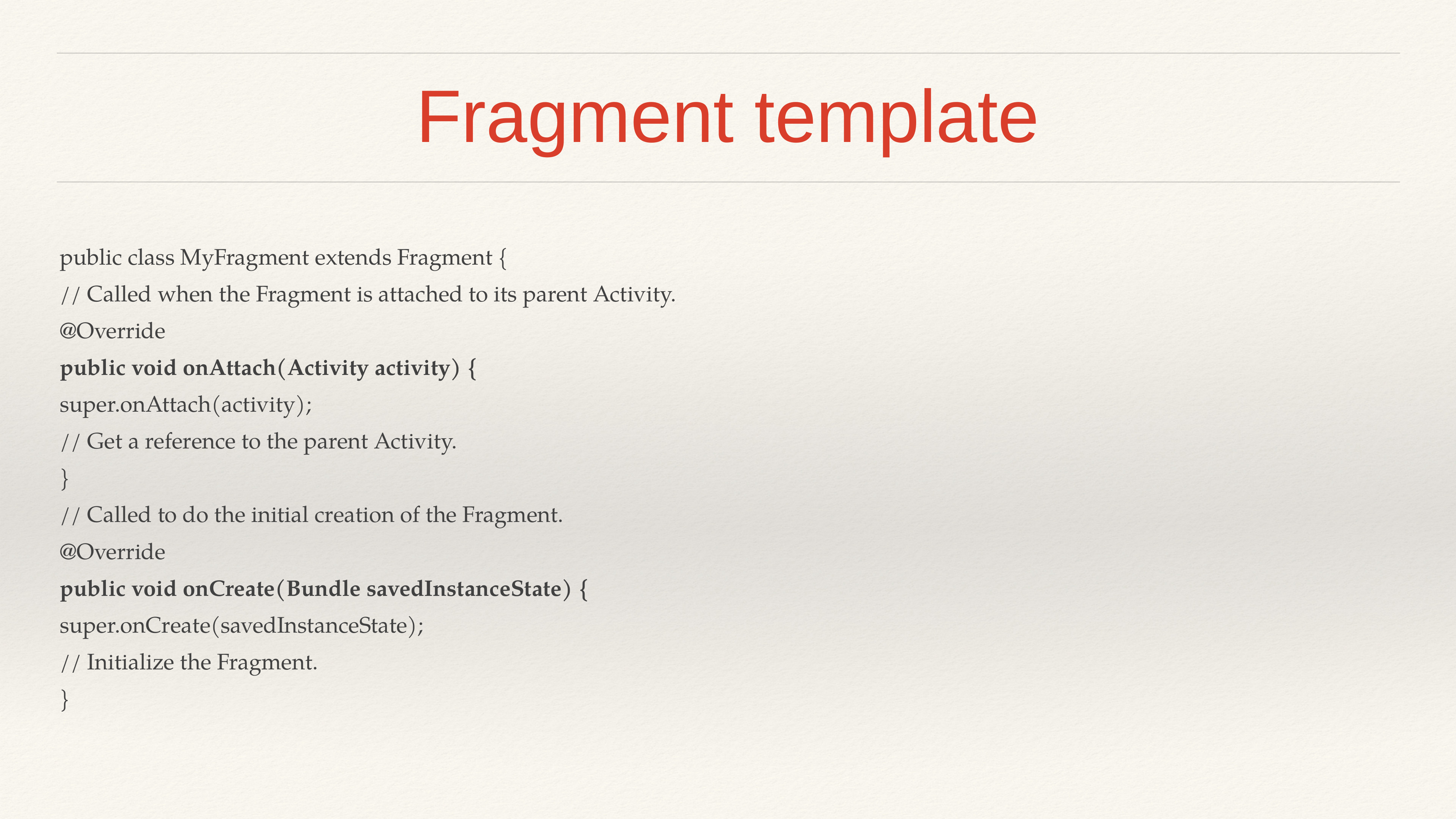

# Fragment template
public class MyFragment extends Fragment {
// Called when the Fragment is attached to its parent Activity.
@Override
public void onAttach(Activity activity) {
super.onAttach(activity);
// Get a reference to the parent Activity.
}
// Called to do the initial creation of the Fragment.
@Override
public void onCreate(Bundle savedInstanceState) {
super.onCreate(savedInstanceState);
// Initialize the Fragment.
}